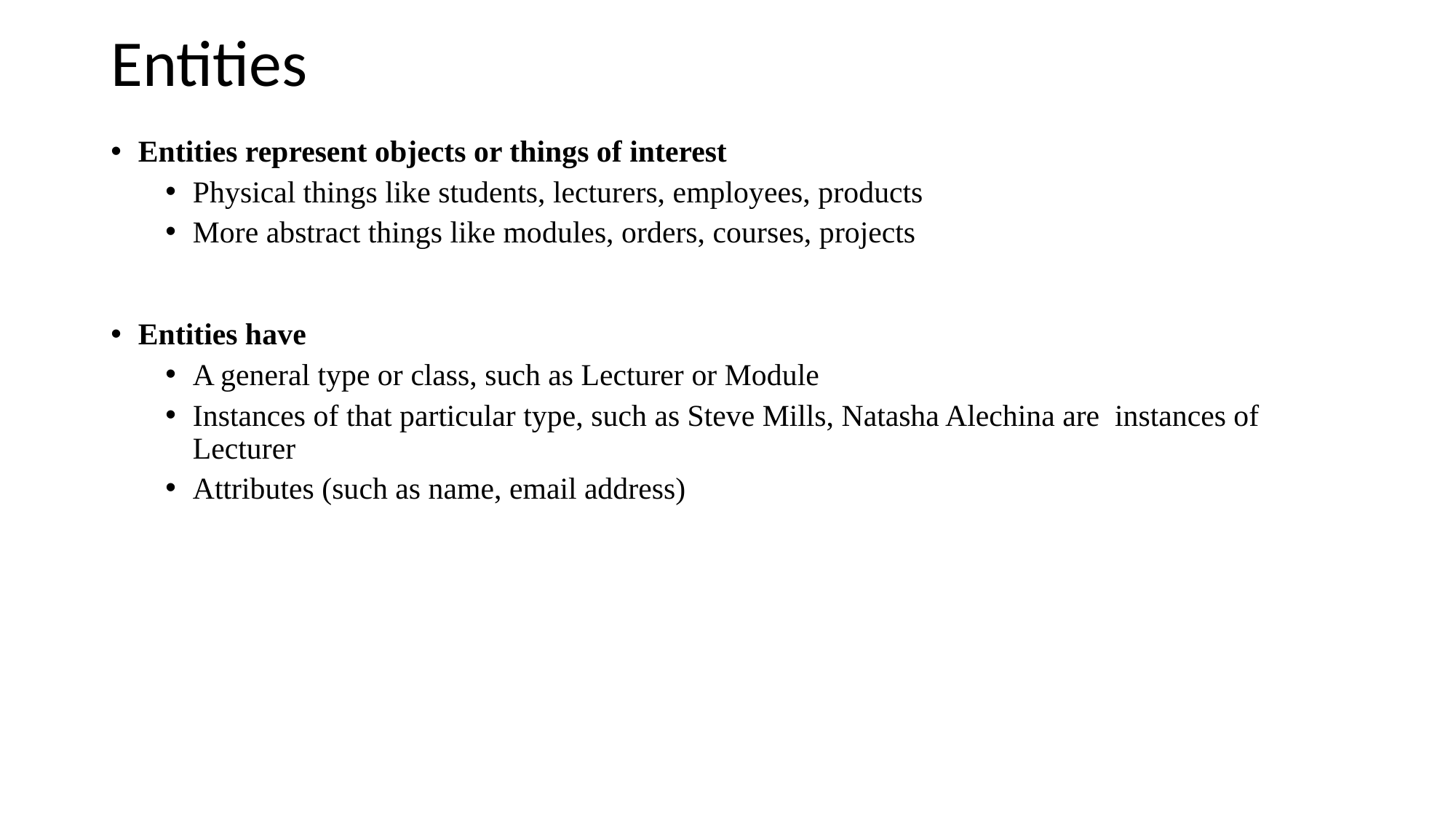

# Entities
Entities represent objects or things of interest
Physical things like students, lecturers, employees, products
More abstract things like modules, orders, courses, projects

Entities have
A general type or class, such as Lecturer or Module
Instances of that particular type, such as Steve Mills, Natasha Alechina are  instances of Lecturer
Attributes (such as name, email address)